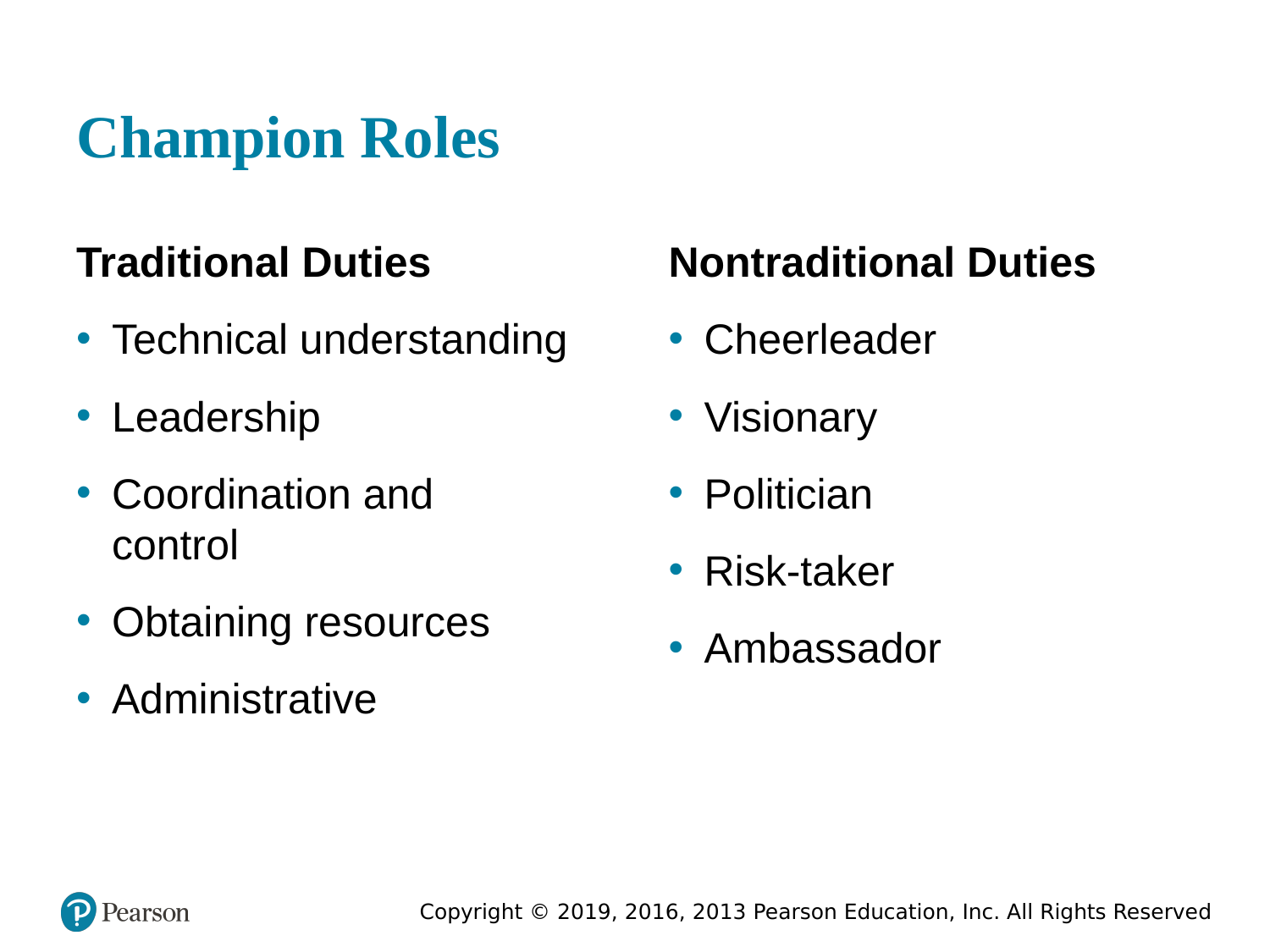

# Champion Roles
Traditional Duties
Technical understanding
Leadership
Coordination and control
Obtaining resources
Administrative
Nontraditional Duties
Cheerleader
Visionary
Politician
Risk-taker
Ambassador